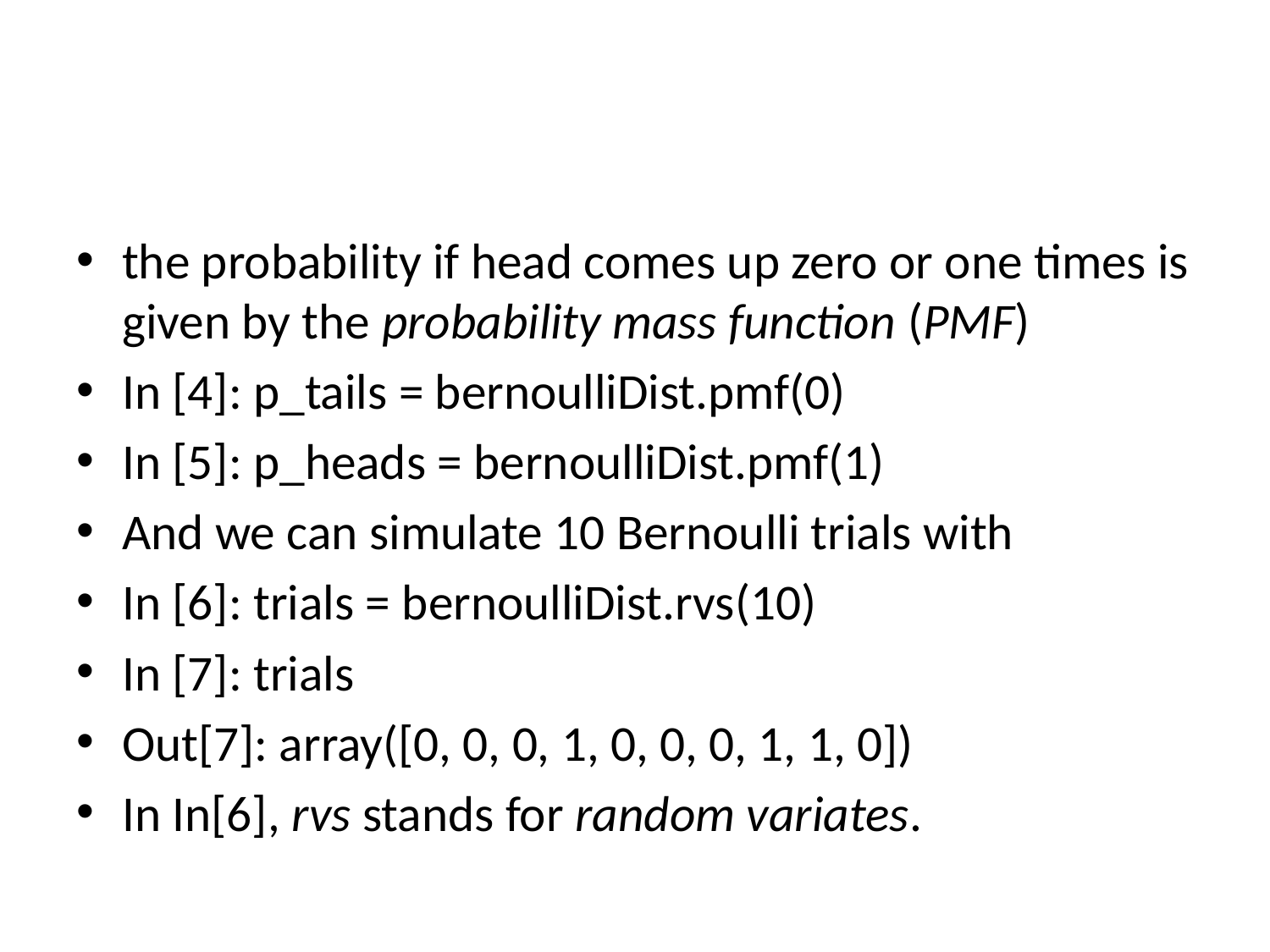

#
the probability if head comes up zero or one times is given by the probability mass function (PMF)
In [4]: p_tails = bernoulliDist.pmf(0)
In [5]: p_heads = bernoulliDist.pmf(1)
And we can simulate 10 Bernoulli trials with
In [6]: trials = bernoulliDist.rvs(10)
In [7]: trials
Out[7]: array([0, 0, 0, 1, 0, 0, 0, 1, 1, 0])
In In[6], rvs stands for random variates.